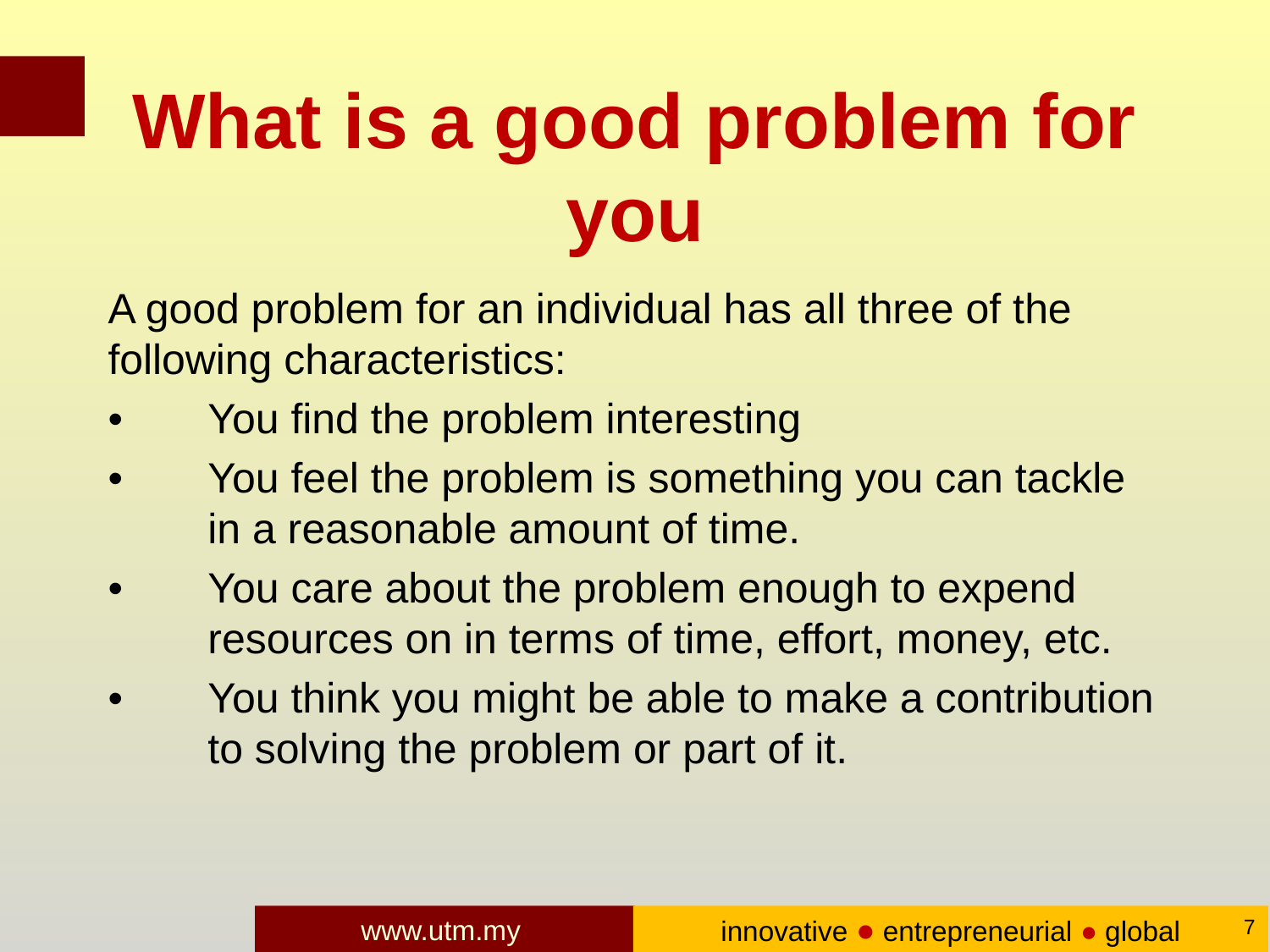

# What is a good problem for you
A good problem for an individual has all three of the following characteristics:
• 	You find the problem interesting
• 	You feel the problem is something you can tackle in a reasonable amount of time.
• 	You care about the problem enough to expend resources on in terms of time, effort, money, etc.
• 	You think you might be able to make a contribution to solving the problem or part of it.